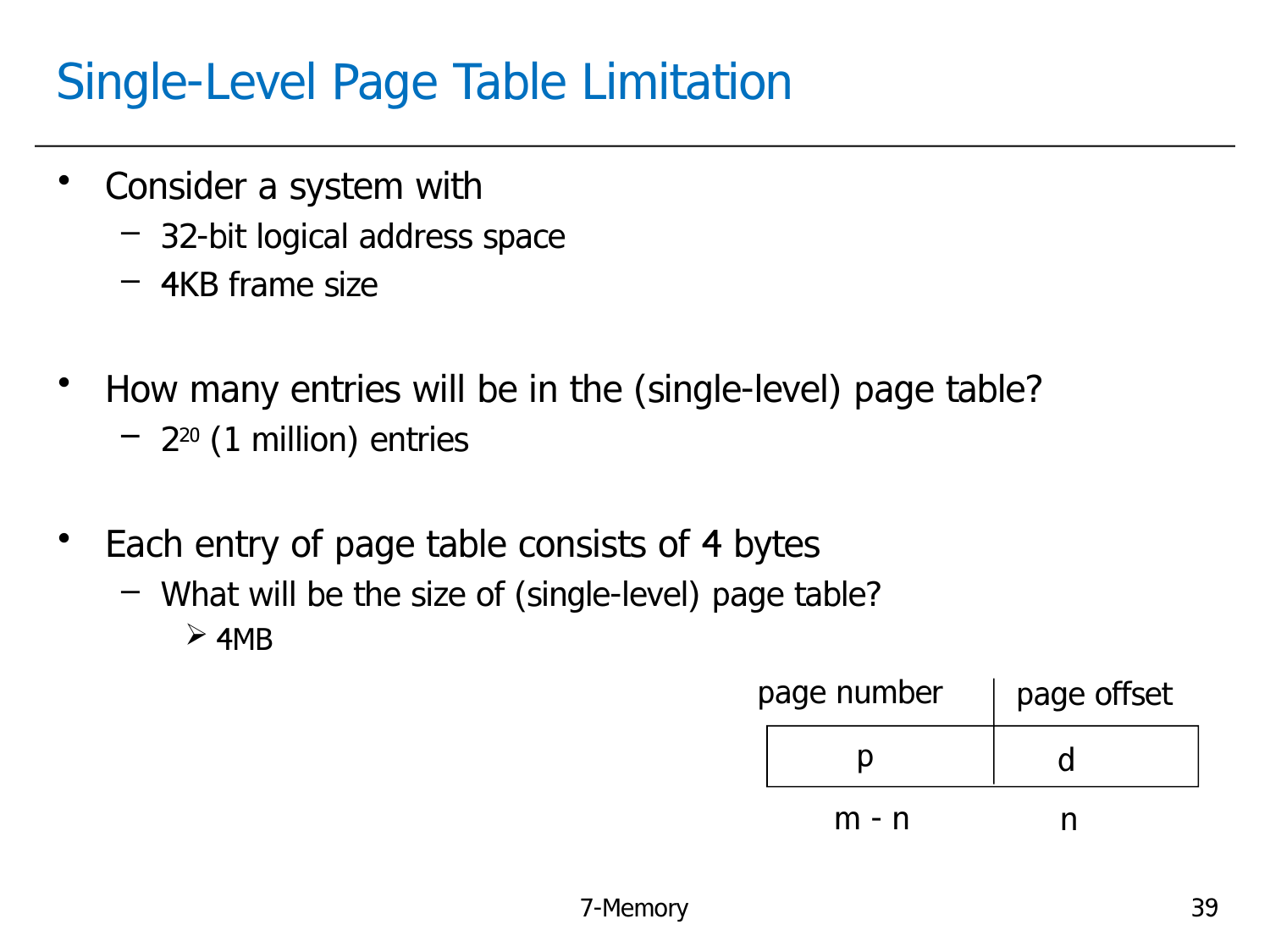

# Single-Level Page Table Limitation
Consider a system with
32-bit logical address space
4KB frame size

How many entries will be in the (single-level) page table?
220 (1 million) entries
Each entry of page table consists of 4 bytes
What will be the size of (single-level) page table?
4MB
page number
p m - n
page offset
d n

7-Memory
39